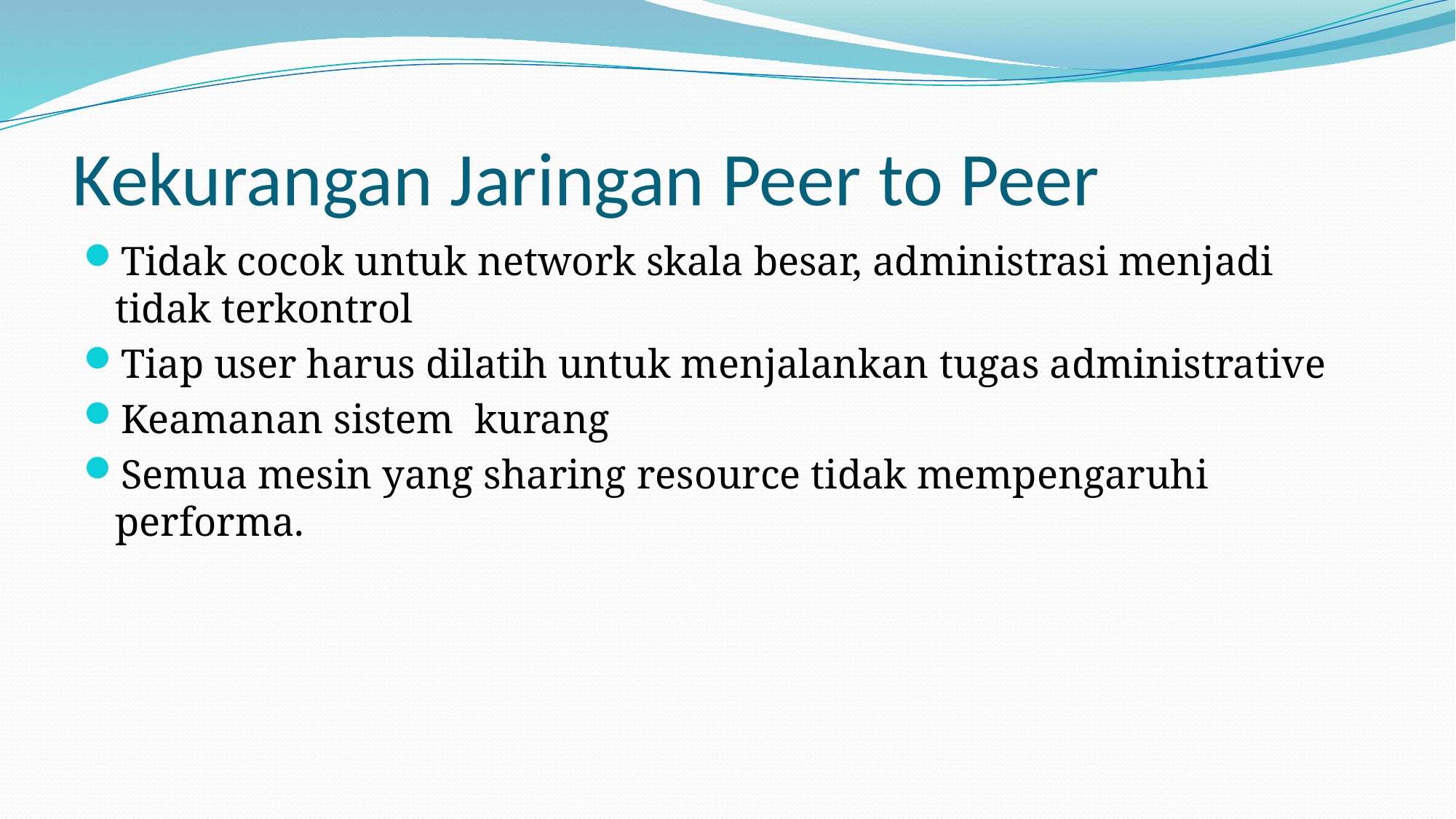

# Kekurangan Jaringan Peer to Peer
Tidak cocok untuk network skala besar, administrasi menjadi tidak terkontrol
Tiap user harus dilatih untuk menjalankan tugas administrative
Keamanan sistem  kurang
Semua mesin yang sharing resource tidak mempengaruhi performa.